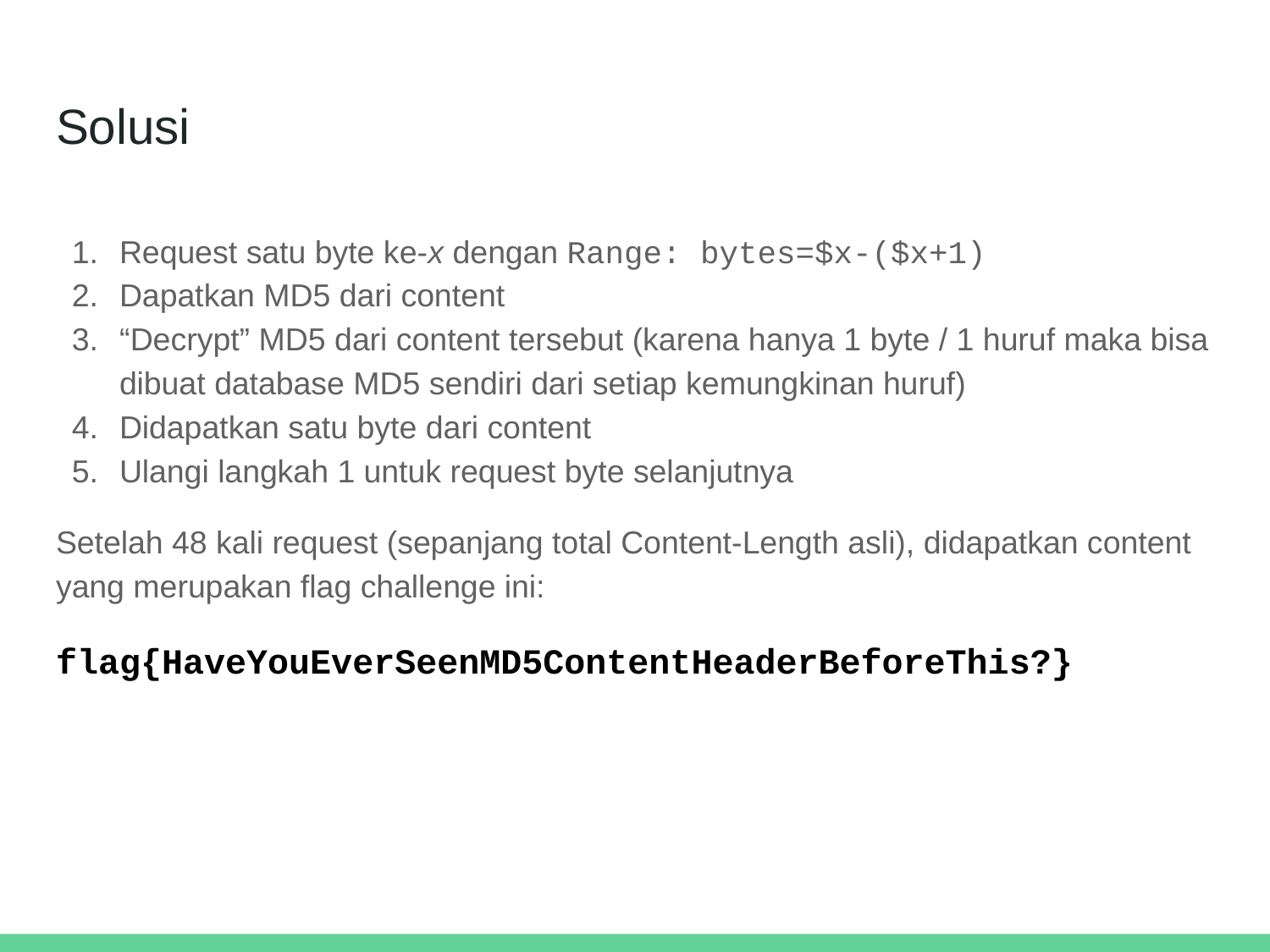

# Solusi
Request satu byte ke-x dengan Range: bytes=$x-($x+1)
Dapatkan MD5 dari content
“Decrypt” MD5 dari content tersebut (karena hanya 1 byte / 1 huruf maka bisa dibuat database MD5 sendiri dari setiap kemungkinan huruf)
Didapatkan satu byte dari content
Ulangi langkah 1 untuk request byte selanjutnya
Setelah 48 kali request (sepanjang total Content-Length asli), didapatkan content yang merupakan flag challenge ini:
flag{HaveYouEverSeenMD5ContentHeaderBeforeThis?}